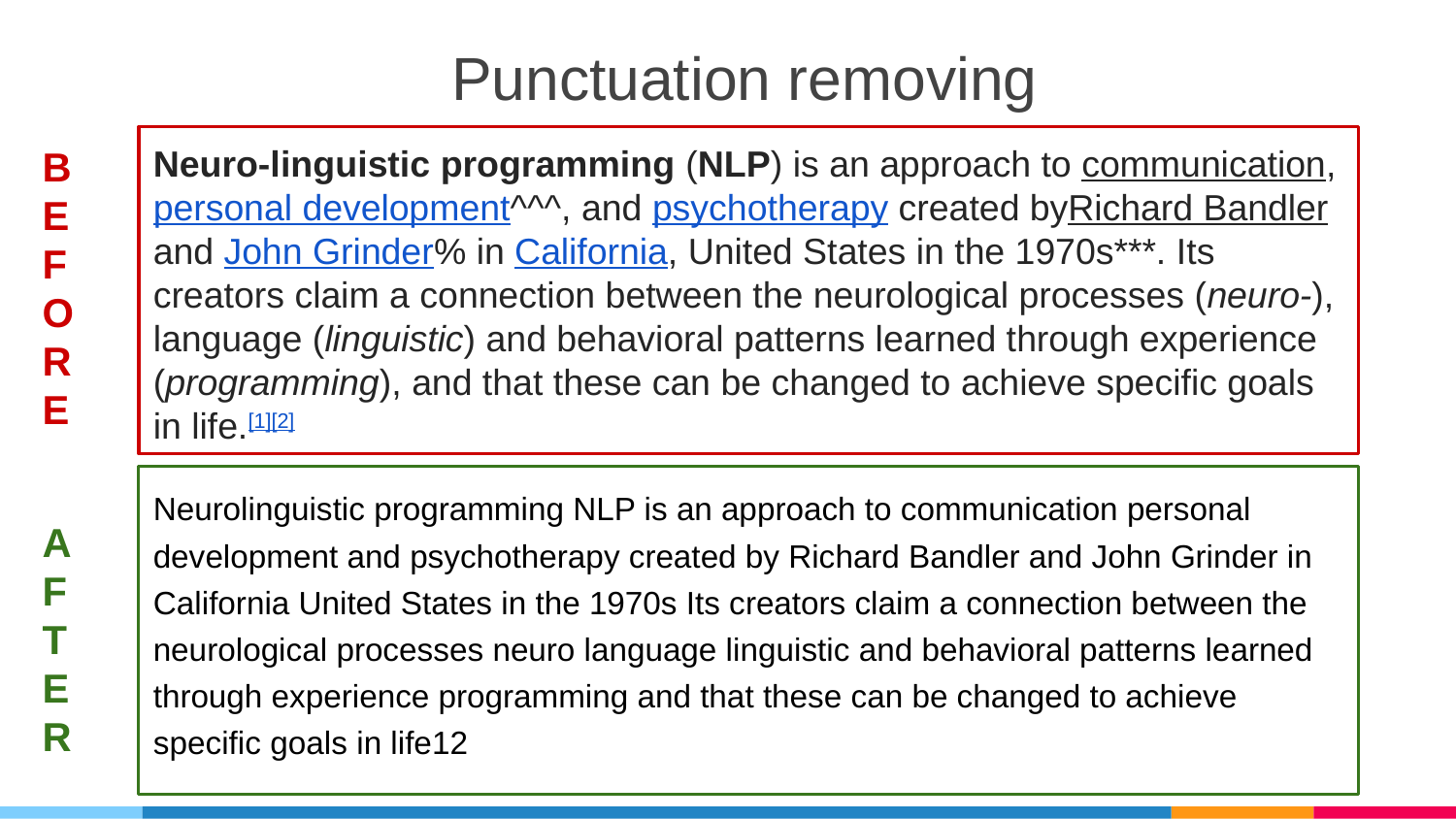

Punctuation removing
Neuro-linguistic programming (NLP) is an approach to communication, personal development^^^, and psychotherapy created byRichard Bandler and John Grinder% in California, United States in the 1970s***. Its creators claim a connection between the neurological processes (neuro-), language (linguistic) and behavioral patterns learned through experience (programming), and that these can be changed to achieve specific goals in life.[1][2]
B
E
F
O
R
E
Neurolinguistic programming NLP is an approach to communication personal development and psychotherapy created by Richard Bandler and John Grinder in California United States in the 1970s Its creators claim a connection between the neurological processes neuro language linguistic and behavioral patterns learned through experience programming and that these can be changed to achieve specific goals in life12

A
F
T
E
R